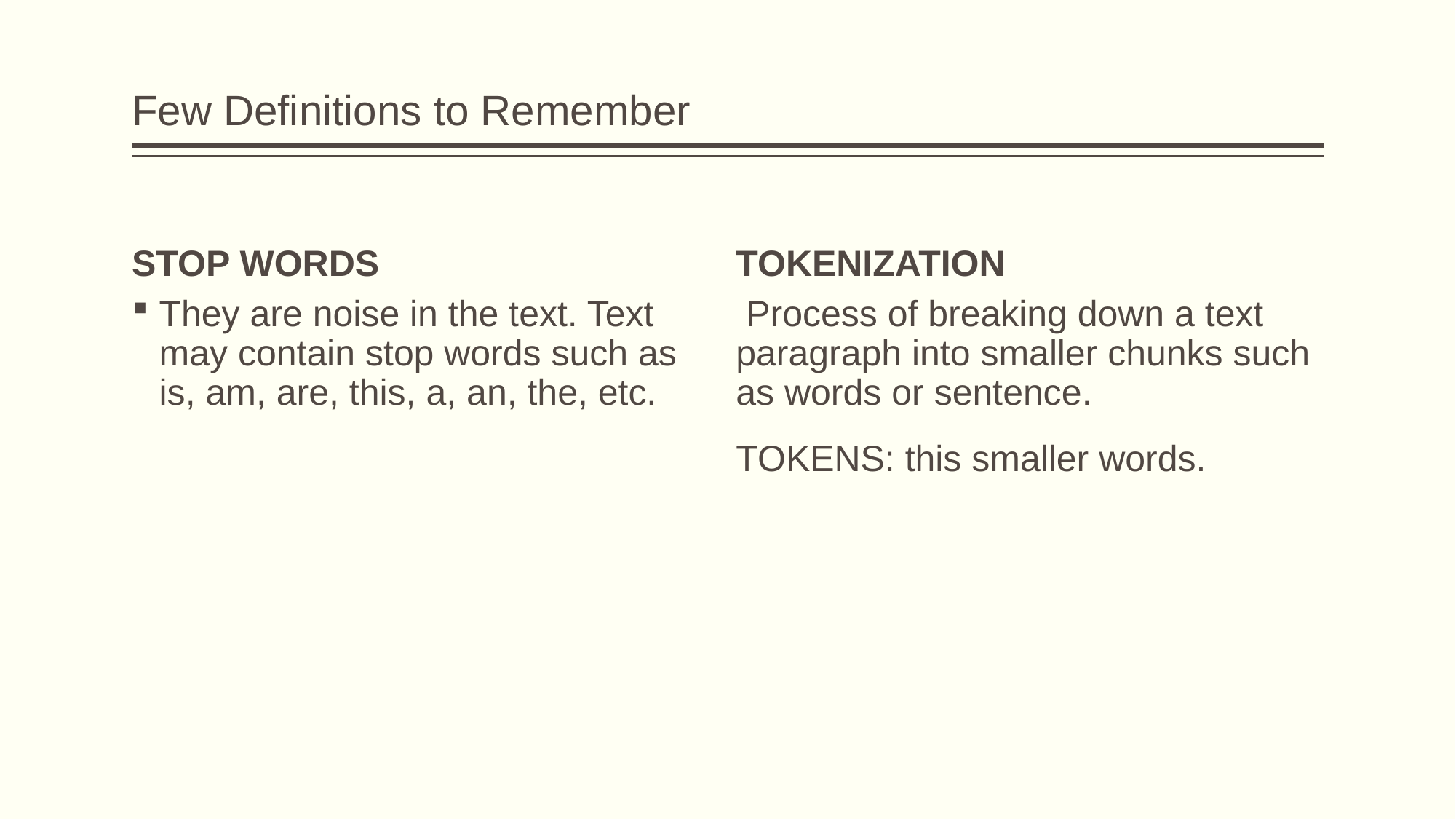

# Few Definitions to Remember
STOP WORDS
TOKENIZATION
They are noise in the text. Text may contain stop words such as is, am, are, this, a, an, the, etc.
 Process of breaking down a text paragraph into smaller chunks such as words or sentence.
TOKENS: this smaller words.